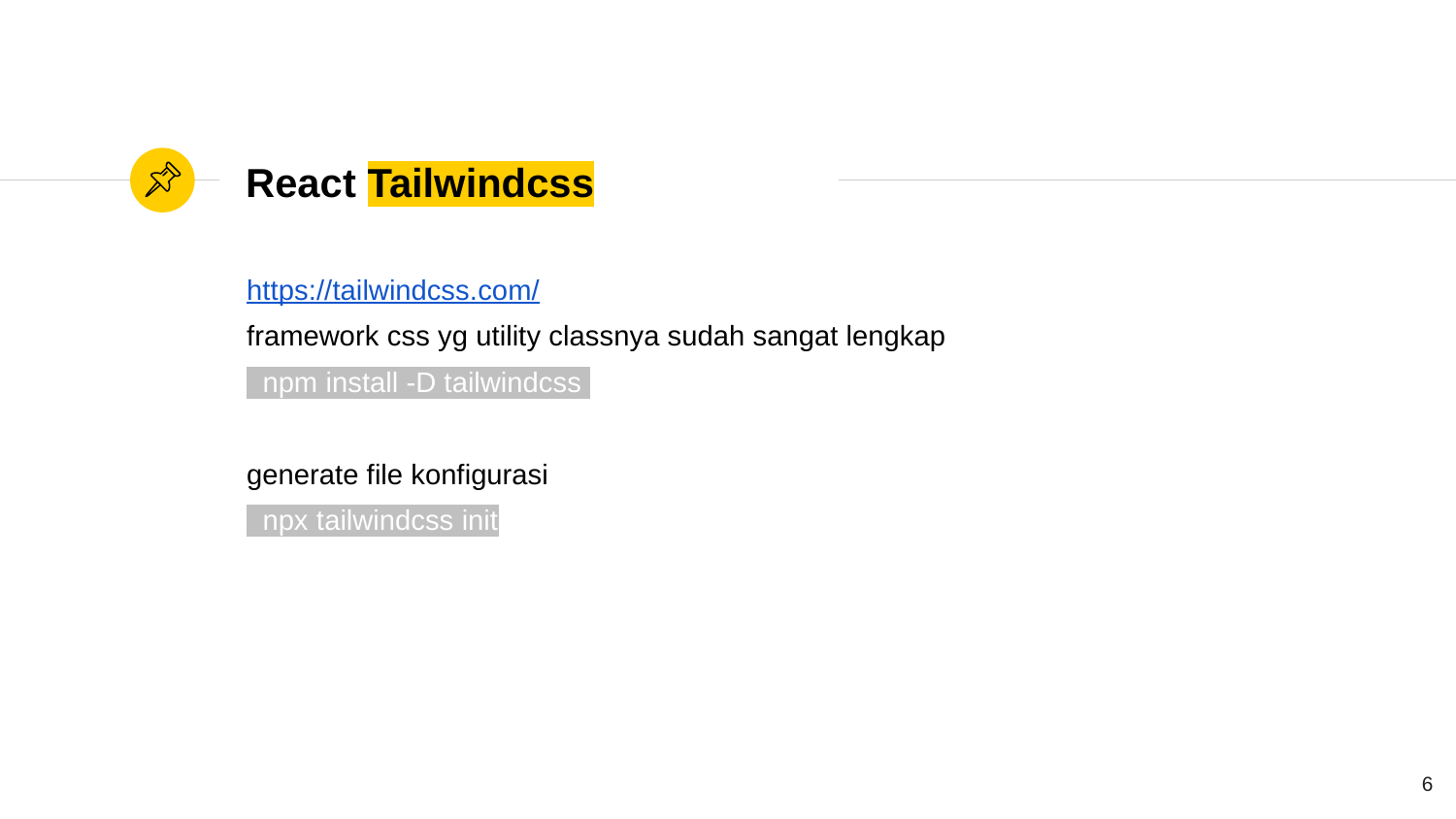

# React Tailwindcss

https://tailwindcss.com/
framework css yg utility classnya sudah sangat lengkap
  npm install -D tailwindcss

generate file konfigurasi
  npx tailwindcss init
6